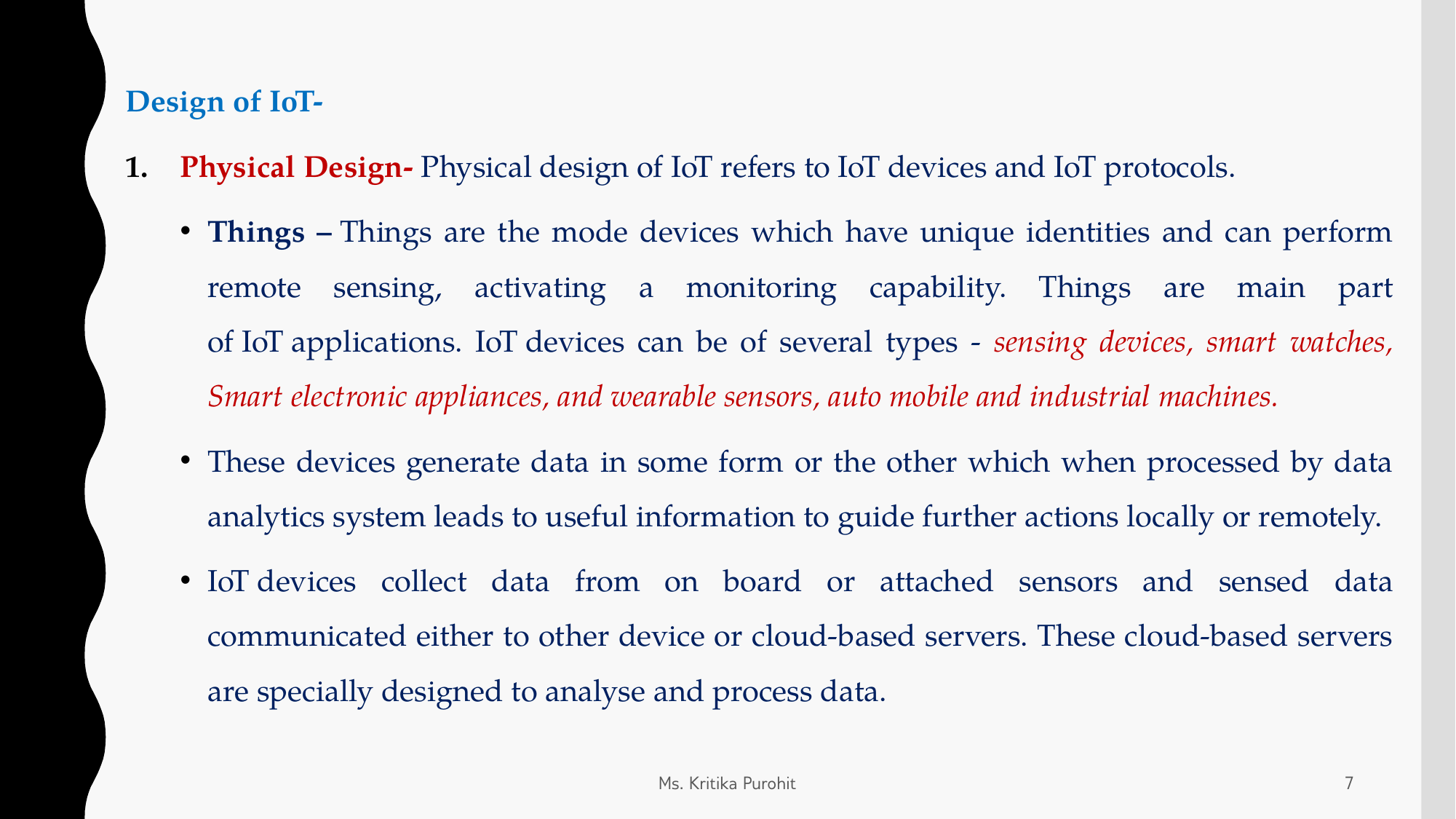

Design of IoT-
Physical Design- Physical design of IoT refers to IoT devices and IoT protocols.
Things – Things are the mode devices which have unique identities and can perform remote sensing, activating a monitoring capability. Things are main part of IoT applications. IoT devices can be of several types - sensing devices, smart watches, Smart electronic appliances, and wearable sensors, auto mobile and industrial machines.
These devices generate data in some form or the other which when processed by data analytics system leads to useful information to guide further actions locally or remotely.
IoT devices collect data from on board or attached sensors and sensed data communicated either to other device or cloud-based servers. These cloud-based servers are specially designed to analyse and process data.
Ms. Kritika Purohit
7